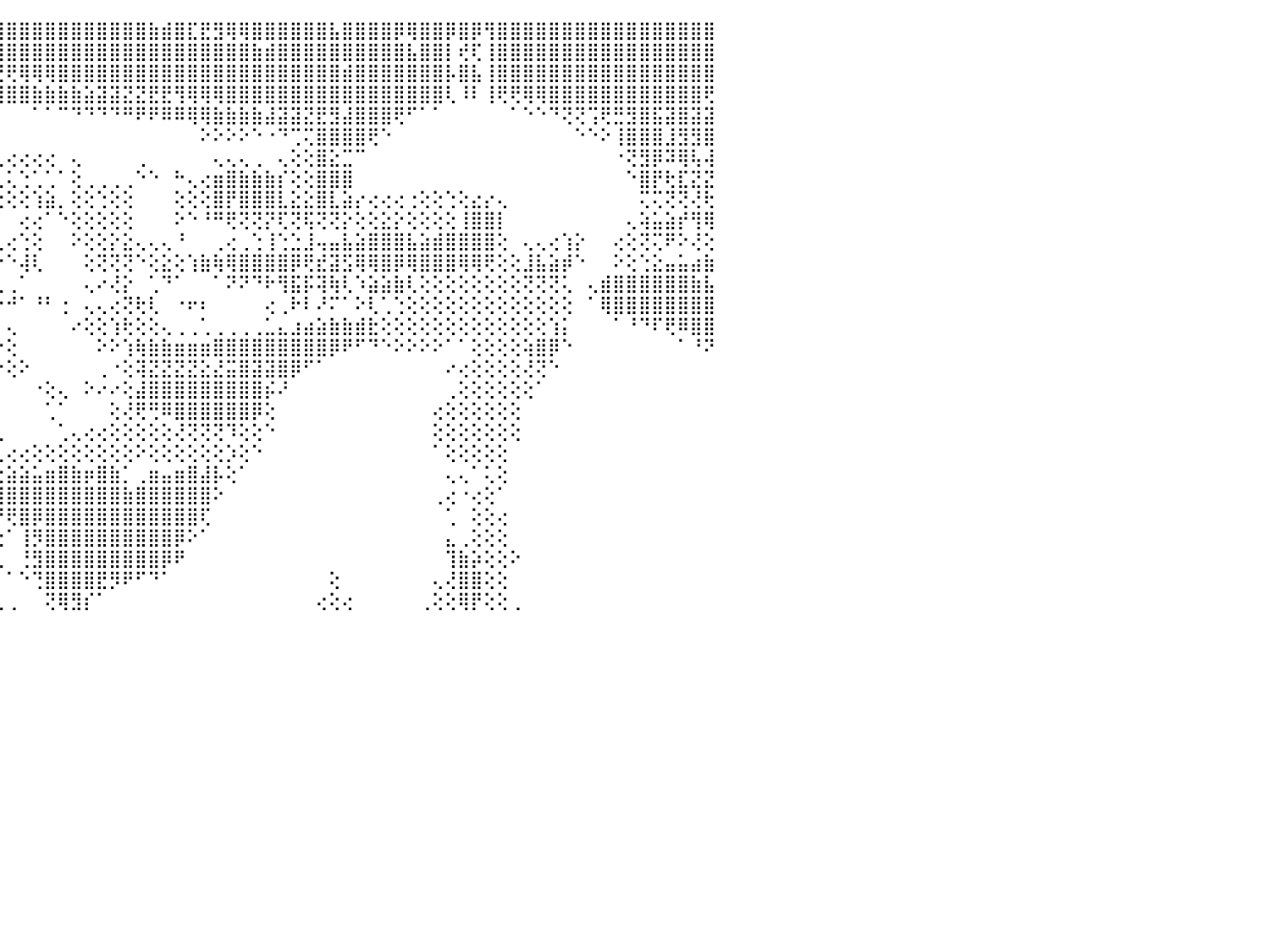

⠀⠀⠀⠀⠀⠀⠀⠀⠀⠀⠀⠀⠀⠀⠀⠀⢀⢄⢀⣿⣿⣿⣿⢿⢿⣟⣿⣻⣿⣿⣿⣿⣿⣿⢕⢱⢱⣿⣿⣿⣿⣿⣿⣿⣿⣿⣿⣿⣿⣿⣿⣿⣿⣿⣿⣿⣷⣾⣿⣏⣟⣻⢿⢿⣿⣿⣿⣿⣿⣿⣧⣿⣿⣿⣿⡿⢿⣿⣿⡿⣿⡿⢻⣿⣿⣿⣿⣿⣿⣿⣿⣿⣿⣿⣿⣿⣿⣿⣿⣿⠀
⠀⠀⠀⠀⠀⠀⠀⠀⢀⠀⢄⢕⢕⢕⢕⢕⣿⣿⣿⡟⠹⠕⠇⢘⢑⢅⢱⣵⣽⣍⣝⣝⢟⢟⢕⢸⢸⣿⣿⣿⣿⣿⣿⣿⣿⣿⣿⣿⣿⣿⣿⣿⣿⣿⣿⣿⣿⣿⣿⣿⣿⣿⣿⣿⣷⣾⣿⣿⣿⣿⣿⣿⣿⣿⣿⣿⣧⣿⣿⡇⢞⢏⢸⣿⣿⣿⣿⣿⣿⣿⣿⣿⣿⣿⣿⣿⣿⣿⣿⣿⠀
⠀⠀⠀⠀⠀⠀⢄⢕⢕⢕⢕⢕⢕⢷⣾⢟⢏⢝⠟⢗⢔⢕⢕⢕⢕⢕⢸⣿⣿⣿⣿⣿⣿⣿⢕⢕⡕⣾⣧⣵⣌⣝⣝⣟⢟⢟⢿⢿⢿⣿⣿⣿⣿⣿⣿⣿⣿⣿⣿⣿⣿⣿⣿⣿⣿⣿⣿⣿⣿⣿⣿⣾⣿⣿⣿⣿⣿⣿⣿⡧⣿⣧⢸⣿⣿⣿⣿⣿⣿⣿⣿⣿⣿⣿⣿⣿⣿⣿⣿⣿⠀
⠀⢀⢀⢀⢀⠀⠀⠁⢑⢕⢕⠕⠵⠔⢝⢕⢕⢕⢱⢕⢕⢱⢕⠁⢕⢑⢺⣿⣿⣿⣿⠀⠁⠈⢕⢕⡇⣿⡟⢟⢟⠻⢿⢿⢿⣿⣿⣷⣷⣷⣷⣵⣽⣽⣝⣝⣟⣟⢻⢿⢿⢿⣿⣿⣿⣿⣿⣿⣿⣿⣿⣿⣿⣿⣿⣿⣿⣿⣿⢇⠸⠇⢸⢟⢟⢿⢿⣿⣿⣿⣿⣿⣿⣿⣿⣿⣿⣿⣿⢟⠀
⢔⢎⢕⢅⢕⢕⢕⢕⢕⢕⣷⣷⣷⣧⣕⢐⣔⣔⢆⢞⢱⣸⢕⠀⢕⣆⢻⣿⣿⣿⣿⢕⠀⠀⢕⢕⡇⢝⡇⠀⠀⠀⠀⠀⠀⠀⠀⠁⠁⠉⠙⠙⠙⠙⠛⠟⠟⠿⠿⢿⢿⣷⣷⣷⣷⣼⣽⣽⣝⣟⣻⣼⣿⣿⣿⢟⠋⠁⠁⠀⠀⠀⠀⠀⠁⠑⠑⠙⢝⢝⢩⢟⣛⣻⣿⣯⣽⣿⣽⣽⠀
⢕⢕⢕⢅⢕⢷⢱⣵⣵⣵⣿⣿⣿⣿⡿⢿⠿⣿⡇⢕⢸⠿⡔⠀⢱⣻⢝⣿⣿⣿⣿⡇⠀⢀⢁⢕⣵⢜⠁⠀⠀⠀⠀⠀⠀⠀⠀⠀⠀⠀⠀⠀⠀⠀⠀⠀⠀⠀⠀⠀⠕⠕⠕⠕⠑⠐⠙⢉⢍⣿⣿⣿⣿⢟⠑⠀⠀⠀⠀⠀⠀⠀⠀⠀⠀⠀⠀⠀⠀⠑⠑⠕⢸⣿⣿⣿⣸⣻⣻⣿⠀
⠀⢕⢕⢕⣷⣕⡸⣿⣿⣿⣿⢇⢝⢕⢕⢕⢕⢜⢇⠕⢕⢕⠑⢰⣾⡟⣱⣿⣿⣿⣿⡇⠄⢕⣻⢇⢱⢽⢕⢱⣷⢰⠄⢔⢆⢔⢔⢔⢔⠀⢄⠀⠀⠀⠀⢀⠀⠀⠀⠀⠀⢄⢄⢄⢀⠀⢄⢕⢕⣿⣕⣉⠉⠀⠀⠀⠀⠀⠀⠀⠀⠀⠀⠀⠀⠀⠀⠀⠀⠀⠀⠀⠐⢝⣻⡿⠽⢿⢧⢼⠀
⠀⢕⢕⢕⢝⢟⢝⢕⢝⢛⢟⢕⢕⢕⢕⢕⢕⢕⢸⢷⢾⢇⢕⠘⢙⢽⢙⣾⣿⣿⣿⡇⢔⢕⢄⢄⢱⢧⡕⠈⢉⢁⢔⢕⢅⢅⢑⢁⢁⠁⢕⢀⢀⢀⢀⠑⠑⠀⠓⢄⢔⣶⣿⣷⣷⣷⡎⢕⢕⣿⣿⣿⠀⠀⠀⠀⠀⠀⠀⠀⠀⠀⠀⠀⠀⠀⠀⠀⠀⠀⠀⠀⠀⠑⣿⡟⢗⣏⣝⣝⠀
⢀⢕⢕⣕⣕⢕⢕⢕⢕⢕⢕⢕⢕⢕⢕⢕⢕⢕⢕⢱⢵⢕⢕⠀⢕⢜⢜⢻⣿⣿⣿⣧⡕⢕⢕⠕⢜⡝⢕⠀⢔⢕⠁⢕⢕⢕⢕⢱⣵⡀⢕⢕⢑⢕⢕⠀⠀⠀⢕⢕⢕⣿⡟⣿⣿⣿⣇⣕⣕⣿⣇⣵⡔⢔⢔⢔⢐⢕⢕⢑⢕⣔⡔⢄⠀⠀⠀⠀⠀⠀⠀⠀⠀⠀⢍⢍⢝⢝⢜⢗⠀
⣱⣷⣿⣿⣿⣇⢕⢕⢕⢕⢕⢕⢕⢕⢕⢕⢕⢕⢕⢕⢕⢕⢕⠀⢕⢕⢕⢸⣿⣿⣿⣿⢇⢕⢸⡇⢕⢇⢕⢕⢕⢕⠀⢕⠀⠀⢔⢔⠁⠑⢕⢕⢕⢕⢕⠀⠀⠀⠕⠑⠘⠛⢟⢝⢝⡝⢏⢝⢯⢝⢝⡕⢕⢕⣕⡕⢕⢕⢕⢕⢸⣿⣿⡇⠀⠀⠀⠀⠀⠀⠀⠀⠀⢄⢵⣥⣵⡞⢻⢿⠀
⣿⣿⣿⣿⣿⣿⢕⢕⢕⢕⢕⢕⢕⢕⢕⢕⢕⢕⢕⢕⢕⢕⢕⠀⢕⢕⢕⠜⣿⣿⣿⣿⢕⢕⢜⢁⢕⣣⢕⠕⢕⢱⢀⢕⢄⢔⢑⢕⠀⠀⠕⢕⢕⡕⣕⢄⢄⢄⠘⠀⠀⢀⢔⢀⢑⢸⢑⣑⣸⢤⣤⣧⣵⣿⣿⣿⣧⣵⣾⣿⣿⣿⣿⢕⠀⢄⢄⢔⢱⡕⠀⠀⢔⢕⢝⢍⠟⠕⢜⢕⠀
⣿⣿⣿⣿⣿⡟⢕⢕⢕⢕⢕⢕⢕⢕⢕⢄⢔⢔⢔⢕⢕⢕⠕⠄⠀⢕⢕⢕⣿⣿⣿⣿⢕⢕⢑⢕⢕⣼⠑⠕⢇⢕⠁⢕⠕⠑⢼⢇⠀⠀⠀⢕⢝⢝⢝⠑⢕⣕⢕⢱⣷⢷⢿⣿⣿⣿⣿⡿⢟⣞⣽⣫⢿⢿⣿⡿⢿⣿⣿⣿⢿⢿⢟⢕⢕⣸⣧⣵⡾⠑⠀⠀⠕⢕⢑⣕⣤⣥⣴⣷⠀
⠝⢿⣿⡿⢏⢕⢕⢕⢕⢕⢕⢕⢕⢑⣿⣷⢔⠕⠕⠕⠁⠅⠀⠀⠀⢕⢕⢕⣿⡟⢇⢣⠑⠀⢁⢕⠕⣿⠀⢁⠀⢐⢔⡥⢀⢀⠁⠀⠀⠀⠀⢄⠔⢜⡕⠀⢁⠙⠁⠀⠀⠁⠝⠝⠙⠗⢻⣯⡯⢽⢷⢇⠱⣵⣵⣷⢇⢕⢕⢕⢕⢕⢕⢕⢕⢝⢝⢝⢅⠀⢄⣾⣿⣿⣿⣿⣿⣿⣷⣧⠀
⠀⠀⠁⠕⢕⢕⢕⢕⢕⢕⢕⢕⠈⠄⠓⠓⢕⡐⠠⠵⠕⠀⠀⠀⠀⠕⡕⢕⢟⢇⢇⢕⢔⠀⠑⢵⡁⢹⠔⠁⠐⠇⠕⠱⠗⠚⠁⠘⠃⢐⠀⢄⢄⢔⢝⢗⢇⠀⠐⠖⠆⠀⠀⠀⠀⢔⢀⠗⠇⠜⠍⠁⠕⢇⢁⢑⢕⢕⢕⢕⢕⢕⢕⢕⢕⢕⢕⢕⢕⠀⠁⢿⣿⣿⣿⣿⣿⣿⣿⣿⠀
⠀⠀⠀⠀⠀⠑⠣⢵⣷⣷⣷⡕⢄⢄⢄⢄⢌⢅⠀⠄⠀⠀⠄⠀⢀⢔⢰⣷⣴⡔⢄⠕⠕⢔⠀⢀⢯⢼⣷⢄⢔⡕⢕⢔⡄⢄⠀⠀⠀⠀⠔⢕⢕⢱⢗⢕⢕⢄⢀⢀⢁⢀⢀⢀⢀⣁⣄⣰⣴⣵⣷⣷⣾⣗⢕⢕⢕⢕⢕⢕⢕⢕⢕⢕⢕⢕⢕⢱⡅⠀⠀⠀⠁⠘⠙⠏⢟⠿⣿⣿⠀
⠀⠀⠀⠀⠀⠀⠀⠀⠙⠻⣿⡧⢱⣵⣵⣵⣕⣕⣕⣕⣕⡕⢕⢕⢕⢕⠠⢥⢍⢓⠆⠔⠔⠄⢔⢁⢱⢕⢜⣧⣿⣷⣿⣿⡕⢕⠀⠀⠀⠀⠀⠀⠕⠕⢱⢷⣷⣷⣶⣶⣶⣿⣿⣿⣿⣿⣿⣿⣿⣿⡿⠟⠋⠙⠑⠕⠕⠕⠕⠁⠁⢕⢕⢕⢕⢵⣿⡿⠑⠀⠀⠀⠀⠀⠀⠀⠀⠁⠘⠝⠀
⠀⠀⠀⠀⠀⠀⠀⠀⠀⠀⠀⠁⢕⢕⢟⡟⢏⢹⢽⢿⡿⢿⣿⡷⢇⢕⢀⢐⢀⣔⣔⣔⣱⣵⣵⣵⣵⣵⣼⣿⣿⣿⢿⢟⠕⢕⠕⠀⠀⠀⠀⠀⢀⠐⢕⢽⣝⣝⣝⣝⣕⣜⣭⣿⣽⣽⣿⡿⠋⠁⠀⠀⠀⠀⠀⠀⠀⠀⠀⠔⢔⢕⢕⢕⢕⢜⢝⠑⠀⠀⠀⠀⠀⠀⠀⠀⠀⠀⠀⠀⠀
⠀⠀⠀⠀⠀⠀⠀⠀⠀⠀⠀⠀⢀⢱⣷⣶⣷⣧⣵⣕⣱⣵⣕⣕⣕⢕⣕⣕⣱⣑⣵⣷⣿⣿⣿⣷⣾⣿⣿⢕⢅⠁⢕⠀⠀⠀⠀⠐⢕⢄⠀⠕⠔⠔⢕⣼⣿⣿⣿⣿⣿⣿⣿⣿⣿⡮⠜⠀⠀⠀⠀⠀⠀⠀⠀⠀⠀⠀⠀⢀⢕⢕⢕⢕⢕⢕⠁⠀⠀⠀⠀⠀⠀⠀⠀⠀⠀⠀⠀⠀⠀
⠀⠀⠀⠀⠀⠀⠀⠀⠀⠀⠀⠀⠐⢜⣯⣿⣿⣿⣿⣿⣿⣿⣿⣿⣿⣿⣿⣿⣿⣿⣿⣿⣿⣿⣿⣿⣿⣿⢇⠑⠁⢀⢕⠀⠀⠀⠀⠀⢁⠁⠀⠀⠀⢕⢜⢟⢛⠿⣿⣿⣿⣿⣿⣿⡿⢕⠀⠀⠀⠀⠀⠀⠀⠀⠀⠀⠀⠀⢔⢕⢕⢕⢕⢕⢕⠀⠀⠀⠀⠀⠀⠀⠀⠀⠀⠀⠀⠀⠀⠀⠀
⠀⠀⠀⠀⠀⠀⠀⠀⠀⠀⠀⠀⠀⣕⣟⣟⣻⣿⣿⣿⣿⣿⣿⣿⣿⣿⣿⣿⣿⣿⣿⣿⣿⣿⣿⣿⣿⢟⢕⠀⠀⠑⠁⢀⢀⠀⠀⠀⠀⢁⢄⢔⢔⢕⢕⢕⢕⢕⢜⢝⢝⢝⠹⢕⢕⠑⠀⠀⠀⠀⠀⠀⠀⠀⠀⠀⠀⠀⢕⢕⢕⢕⢕⢕⢕⠀⠀⠀⠀⠀⠀⠀⠀⠀⠀⠀⠀⠀⠀⠀⠀
⠀⠀⠀⠀⠀⠀⠀⠀⠀⠀⠀⠀⠀⠑⠕⣝⣝⡝⠟⢟⢟⢿⢿⣿⣿⣿⣿⣿⣿⣿⣿⣿⣿⣿⡿⢟⢕⢕⢕⢀⠀⠀⢀⢄⢄⢔⢔⢕⢕⢕⢕⢕⢕⢕⢕⠕⢕⢕⢕⢕⢕⢕⡱⢕⠑⠀⠀⠀⠀⠀⠀⠀⠀⠀⠀⠀⠀⠀⠁⢕⢕⢕⢕⢕⠀⠀⠀⠀⠀⠀⠀⠀⠀⠀⠀⠀⠀⠀⠀⠀⠀
⠀⠀⠀⠀⠀⠀⠀⠀⠀⠀⠀⠀⠑⠕⠕⢜⢝⢕⢖⢲⢧⡵⣕⢸⣿⣿⣿⣿⣿⣿⣿⣿⣿⣿⣥⣑⣕⡕⢕⢑⢵⢵⣵⣕⣑⣵⣵⣥⣶⣿⣷⡶⣿⣷⡁⢀⣶⣤⣶⣿⣼⡧⢕⠁⠀⠀⠀⠀⠀⠀⠀⠀⠀⠀⠀⠀⠀⠀⠀⢄⢄⠁⢅⢕⠀⠀⠀⠀⠀⠀⠀⠀⠀⠀⠀⠀⠀⠀⠀⠀⠀
⠀⠀⠀⠀⠀⠀⠀⠀⠀⠀⠀⠀⠀⠀⠀⠁⢕⠕⢕⢕⢕⢕⢕⢕⣿⣿⣿⣿⣿⣿⣿⣿⣿⣿⣿⣿⣟⠁⠁⠁⠑⠕⠜⢿⣿⣿⣿⣿⣿⣿⣿⣿⣿⣿⣷⣿⣿⣿⣿⣿⣿⠕⠀⠀⠀⠀⠀⠀⠀⠀⠀⠀⠀⠀⠀⠀⠀⠀⢀⢔⠐⢔⢕⠁⠀⠀⠀⠀⠀⠀⠀⠀⠀⠀⠀⠀⠀⠀⠀⠀⠀
⠀⠀⠀⠀⠀⠀⠀⠀⠀⠀⠀⠀⠀⠀⠀⠀⠀⢀⠀⠁⢑⢕⣱⣼⣿⣿⣿⣿⣿⣿⣿⣿⣿⣿⣿⣿⣿⡔⡀⠀⠀⠀⠕⢕⠙⢟⣿⡿⣿⣿⣿⣿⣿⣿⣿⣿⣿⣿⣿⣿⢏⠀⠀⠀⠀⠀⠀⠀⠀⠀⠀⠀⠀⠀⠀⠀⠀⠀⠀⢁⠀⢕⢕⢔⠀⠀⠀⠀⠀⠀⠀⠀⠀⠀⠀⠀⠀⠀⠀⠀⠀
⠀⠀⠀⠀⠀⠀⠀⠀⠀⠀⠀⠀⠀⠀⠀⠀⠀⠁⠕⡱⢷⣿⣿⣿⣿⣿⣿⣿⣿⣿⣿⣿⣿⣿⣿⣿⣿⣿⡕⠀⠀⠀⠀⢕⢕⠁⢸⡻⣿⣿⣿⣿⣿⣿⣿⣿⣿⣿⡿⠕⠁⠀⠀⠀⠀⠀⠀⠀⠀⠀⠀⠀⠀⠀⠀⠀⠀⠀⠀⣄⢀⢕⢕⢕⠀⠀⠀⠀⠀⠀⠀⠀⠀⠀⠀⠀⠀⠀⠀⠀⠀
⠀⠀⠀⠀⠀⠀⠀⠀⠀⠀⠀⠀⢀⢄⠀⠀⠀⡱⣮⣿⣿⣿⣿⣿⣿⣿⣿⣿⣿⣿⣿⣿⣿⣿⣿⣿⣿⢟⡱⢕⢀⠀⠀⠀⢅⠀⢘⣻⣿⣿⣿⣿⣿⣿⣿⣿⣿⡿⠟⠀⠀⠀⠀⠀⠀⠀⠀⠀⠀⠀⠀⠀⠀⠀⠀⠀⠀⠀⠀⢹⣷⡵⢕⢕⠕⠀⠀⠀⠀⠀⠀⠀⠀⠀⠀⠀⠀⠀⠀⠀⠀
⠀⠀⠀⠀⠀⠀⠀⠀⠀⠀⠀⠀⠕⢕⠀⠀⠀⠕⣾⣿⣿⣿⣿⣿⣿⣿⣿⣿⣿⣿⣿⣿⣿⣿⣿⣿⣿⣶⣛⣷⣷⣔⡀⠀⠀⠁⠑⢙⣿⣿⣿⣿⣟⡻⠟⠋⠙⠁⠀⠀⠀⠀⠀⠀⠀⠀⠀⠀⠀⠀⢕⠀⠀⠀⠀⠀⠀⠀⢄⢜⣿⣿⢕⢕⠀⠀⠀⠀⠀⠀⠀⠀⠀⠀⠀⠀⠀⠀⠀⠀⠀
⢄⢄⠀⠀⠀⠀⠀⠀⠀⠀⠀⠀⠀⠀⠀⠐⢔⠀⢻⣿⣿⣿⣿⣿⣿⣿⣿⣿⣿⣿⣿⣿⣿⣿⣿⣿⣿⣿⣿⣿⣿⣿⣿⣧⣄⢀⠀⠀⢝⢿⣻⡎⠁⠀⠀⠀⠀⠀⠀⠀⠀⠀⠀⠀⠀⠀⠀⠀⠀⢔⢕⢔⠀⠀⠀⠀⠀⢀⢕⢕⢿⡟⢕⢕⢀⠀⠀⠀⠀⠀⠀⠀⠀⠀⠀⠀⠀⠀⠀⠀⠀
⠀⠀⠀⠀⠀⠀⠀⠀⠀⠀⠀⠀⠀⠀⠀⠀⠀⠀⠀⠀⠀⠀⠀⠀⠀⠀⠀⠀⠀⠀⠀⠀⠀⠀⠀⠀⠀⠀⠀⠀⠀⠀⠀⠀⠀⠀⠀⠀⠀⠀⠀⠀⠀⠀⠀⠀⠀⠀⠀⠀⠀⠀⠀⠀⠀⠀⠀⠀⠀⠀⠀⠀⠀⠀⠀⠀⠀⠀⠀⠀⠀⠀⠀⠀⠀⠀⠀⠀⠀⠀⠀⠀⠀⠀⠀⠀⠀⠀⠀⠀⠀